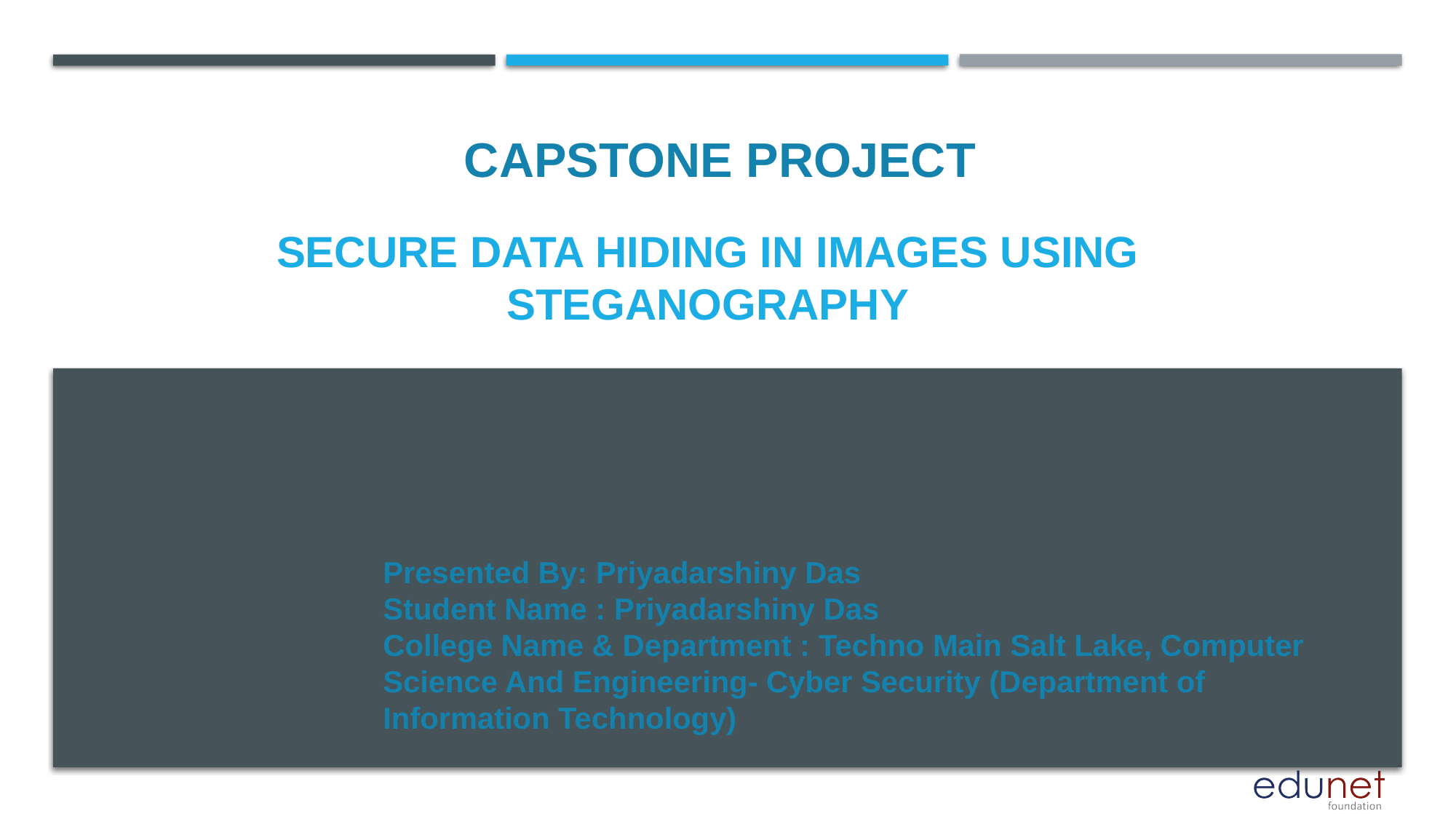

CAPSTONE PROJECT
# SECURE DATA HIDING IN IMAGES USING STEGANOGRAPHY
Presented By: Priyadarshiny Das
Student Name : Priyadarshiny Das
College Name & Department : Techno Main Salt Lake, Computer Science And Engineering- Cyber Security (Department of Information Technology)